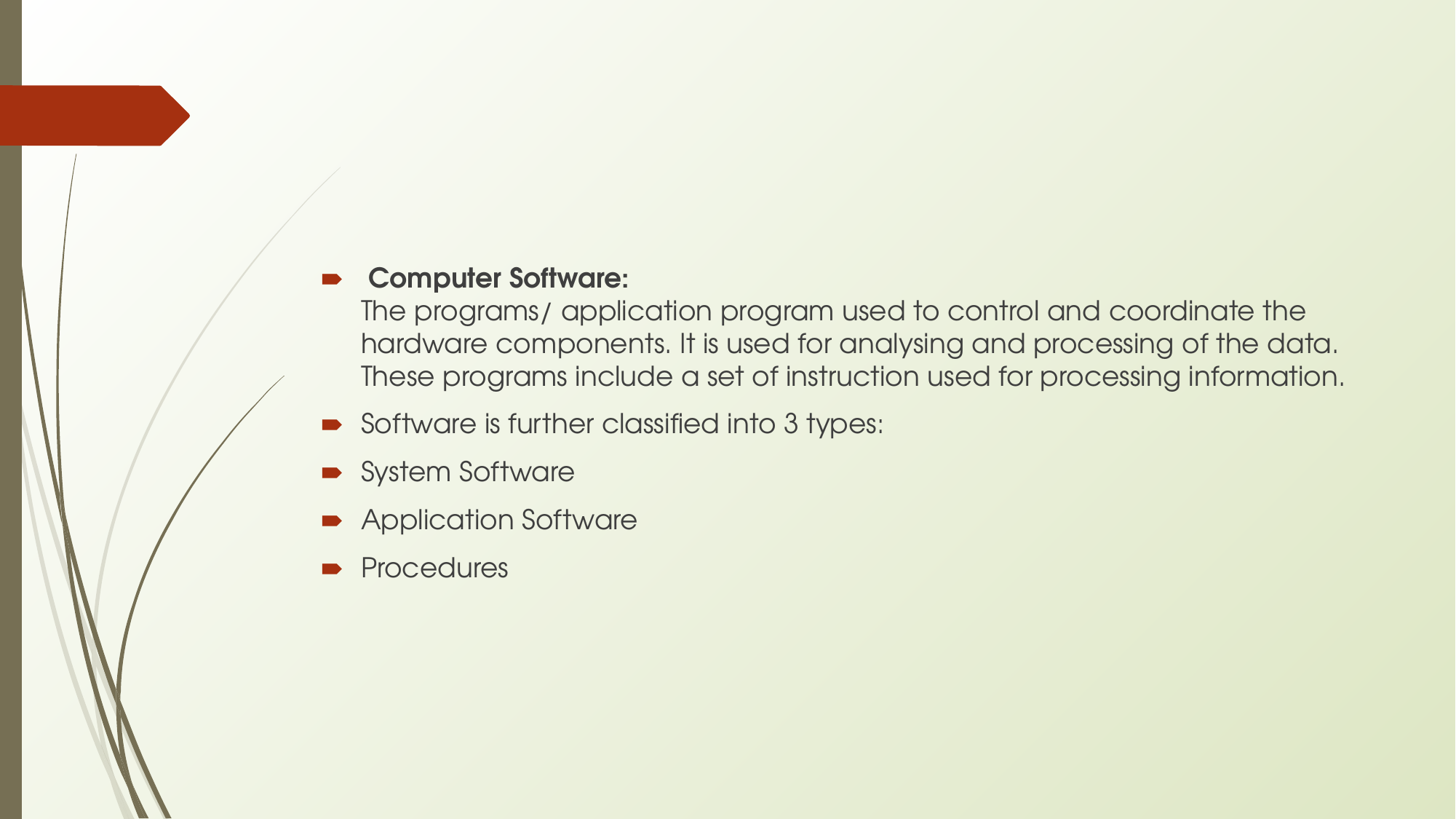

#
 Computer Software: 
The programs/ application program used to control and coordinate the hardware components. It is used for analysing and processing of the data. These programs include a set of instruction used for processing information.
Software is further classified into 3 types:
System Software
Application Software
Procedures